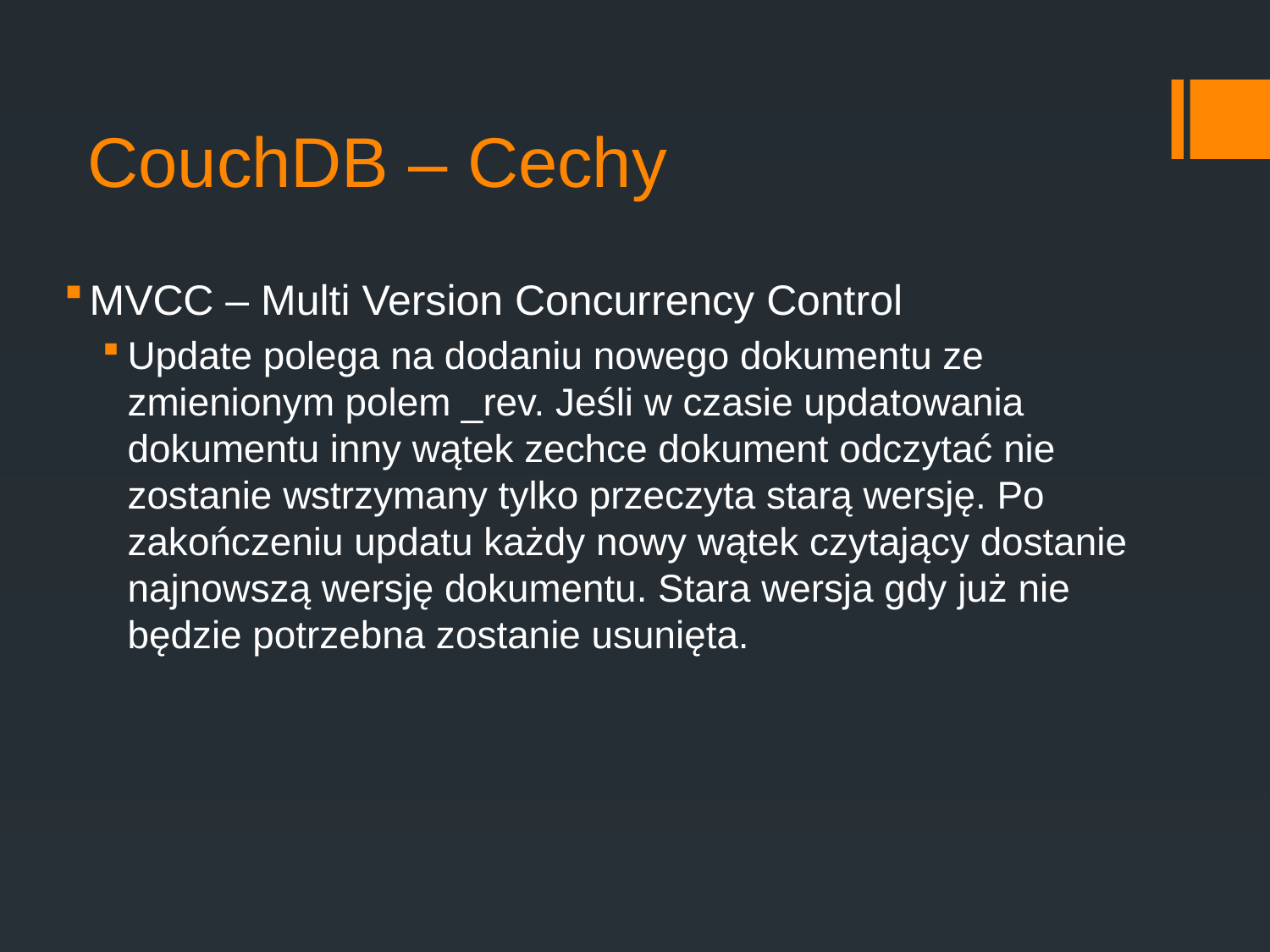

# CouchDB – Cechy
MVCC – Multi Version Concurrency Control
Update polega na dodaniu nowego dokumentu ze zmienionym polem _rev. Jeśli w czasie updatowania dokumentu inny wątek zechce dokument odczytać nie zostanie wstrzymany tylko przeczyta starą wersję. Po zakończeniu updatu każdy nowy wątek czytający dostanie najnowszą wersję dokumentu. Stara wersja gdy już nie będzie potrzebna zostanie usunięta.